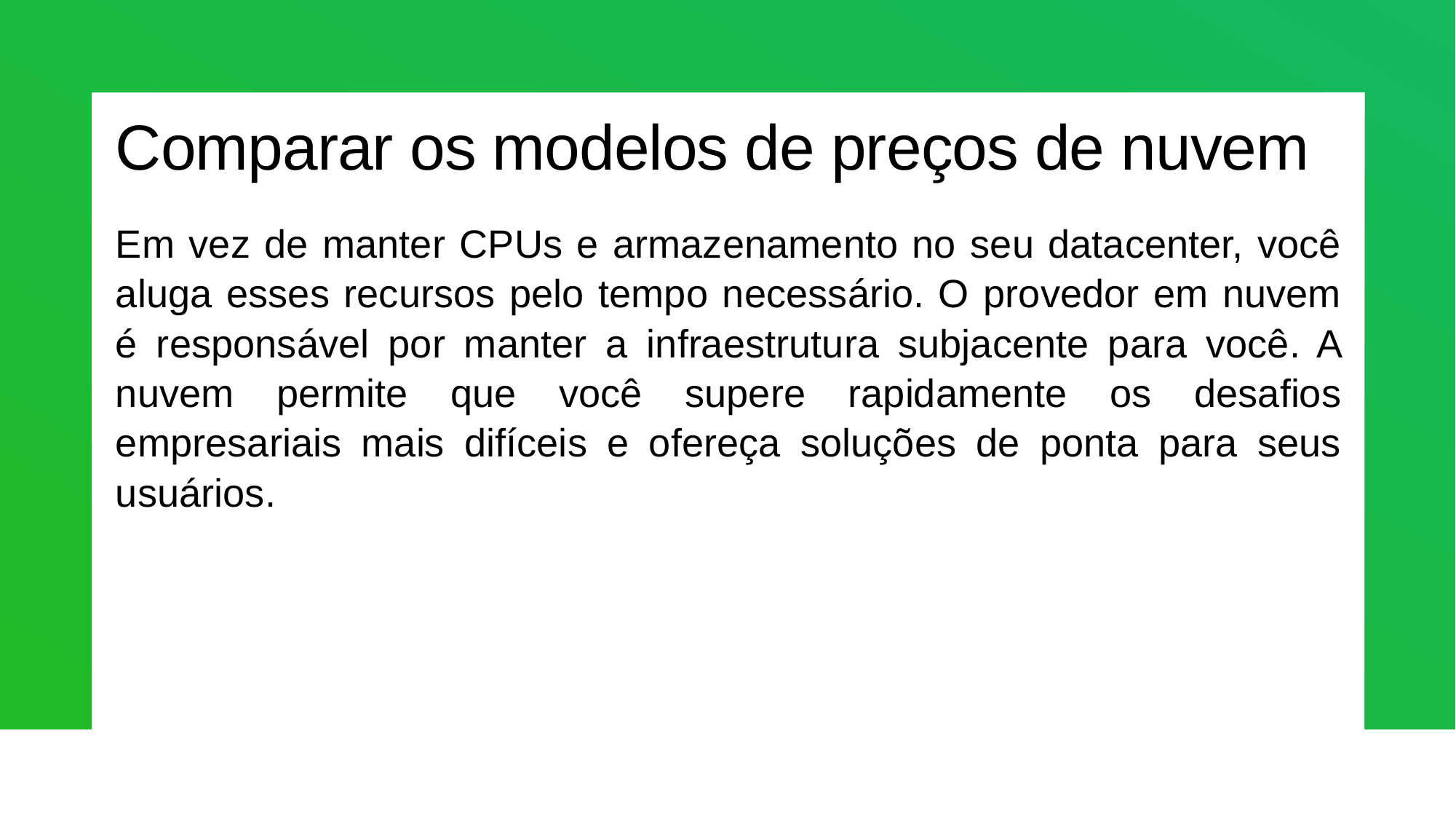

# Comparar os modelos de preços de nuvem
Em vez de manter CPUs e armazenamento no seu datacenter, você aluga esses recursos pelo tempo necessário. O provedor em nuvem é responsável por manter a infraestrutura subjacente para você. A nuvem permite que você supere rapidamente os desafios empresariais mais difíceis e ofereça soluções de ponta para seus usuários.